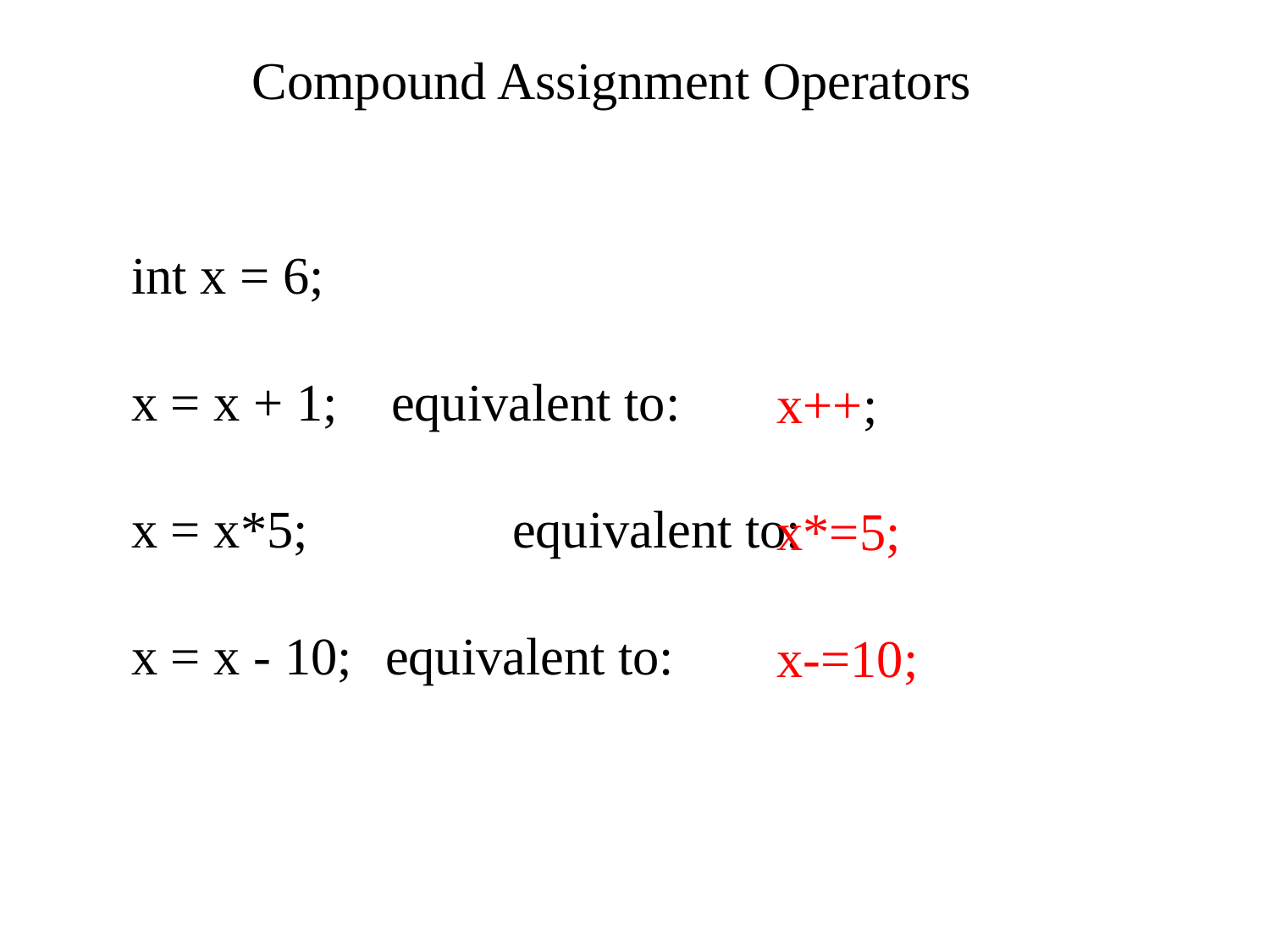

Compound Assignment Operators
int x = 6;

x = x + 1;    equivalent to:

x = x*5;		equivalent to:

x = x - 10;	equivalent to:
x++;

x*=5;

x-=10;